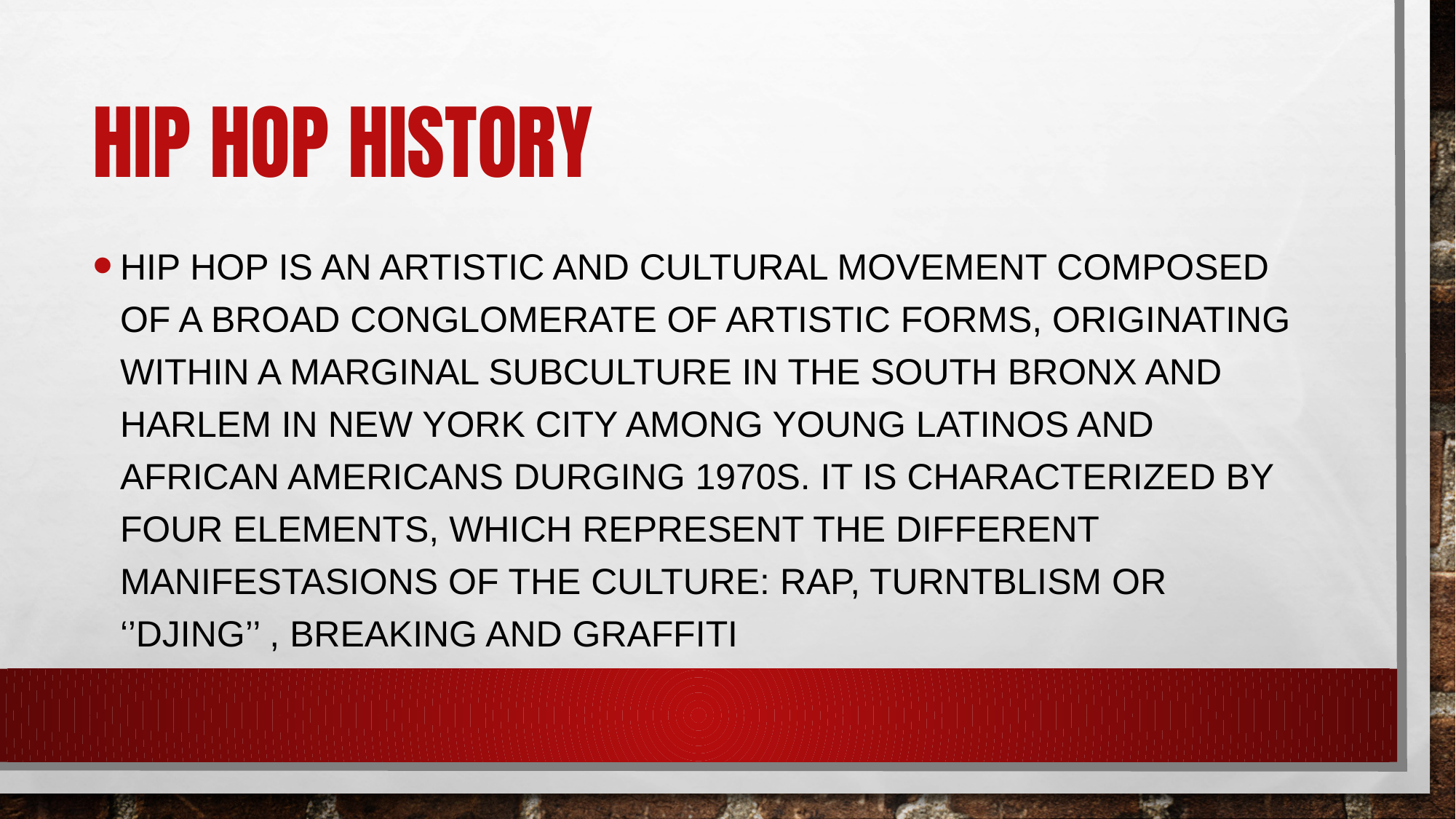

# Hip Hop History
Hip Hop is an artistic and cultural movement composed of a broad conglomerate of artistic forms, originating within a marginal subculture in the south Bronx and Harlem in new york city among Young latinos and african americans durging 1970S. IT IS ChARACTERIZED by four elements, which represent the different manifestasions of the culture: Rap, turntblism or ‘’djing’’ , breaking and graffiti